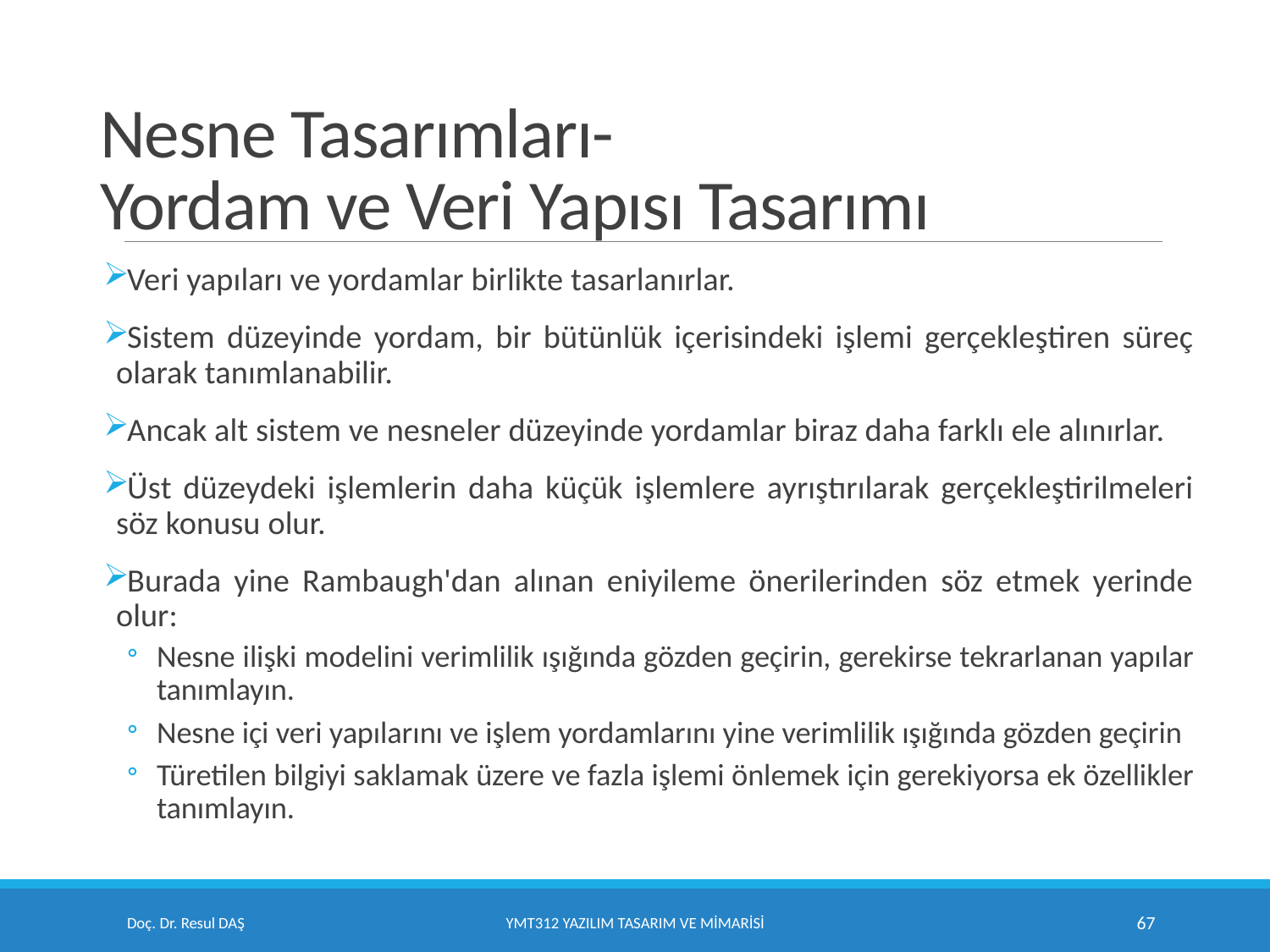

# Nesne Tasarımları- Yordam ve Veri Yapısı Tasarımı
Veri yapıları ve yordamlar birlikte tasarlanırlar.
Sistem düzeyinde yordam, bir bütünlük içerisindeki işlemi gerçekleştiren süreç olarak tanımlanabilir.
Ancak alt sistem ve nesneler düzeyinde yordamlar biraz daha farklı ele alınırlar.
Üst düzeydeki işlemlerin daha küçük işlemlere ayrıştırılarak gerçekleştirilmeleri söz konusu olur.
Burada yine Rambaugh'dan alınan eniyileme önerilerinden söz etmek yerinde olur:
Nesne ilişki modelini verimlilik ışığında gözden geçirin, gerekirse tekrarlanan yapılar tanımlayın.
Nesne içi veri yapılarını ve işlem yordamlarını yine verimlilik ışığında gözden geçirin
Türetilen bilgiyi saklamak üzere ve fazla işlemi önlemek için gerekiyorsa ek özellikler tanımlayın.

Doç. Dr. Resul DAŞ
YMT312 Yazılım Tasarım ve Mimarisi
67